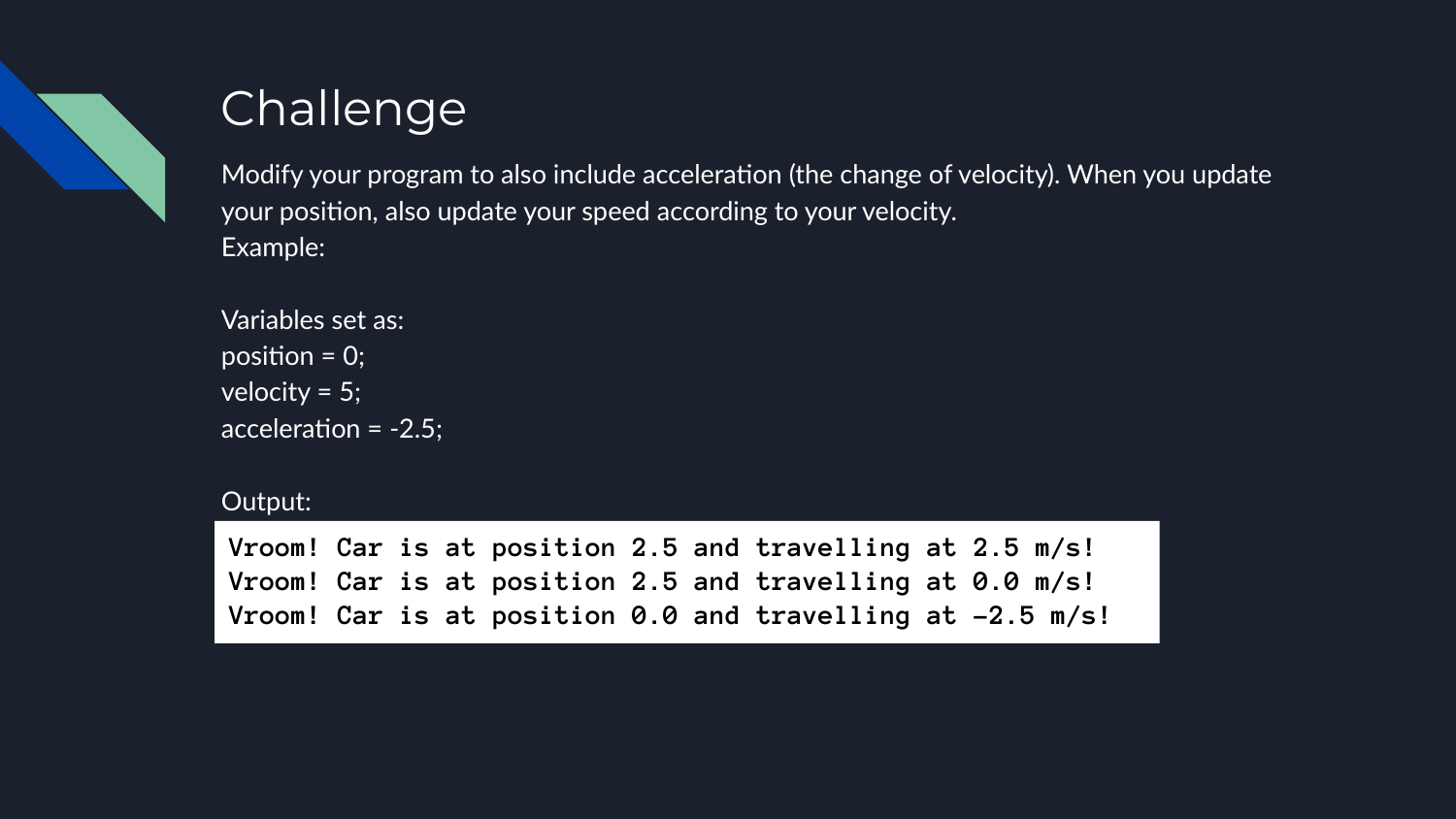

# Challenge
Modify your program to also include acceleration (the change of velocity). When you update your position, also update your speed according to your velocity.
Example:

Variables set as:
position = 0;
velocity = 5;
acceleration = -2.5;

Output:

Vroom! Car is at position 2.5 and travelling at 2.5 m/s!
Vroom! Car is at position 2.5 and travelling at 0.0 m/s!
Vroom! Car is at position 0.0 and travelling at -2.5 m/s!